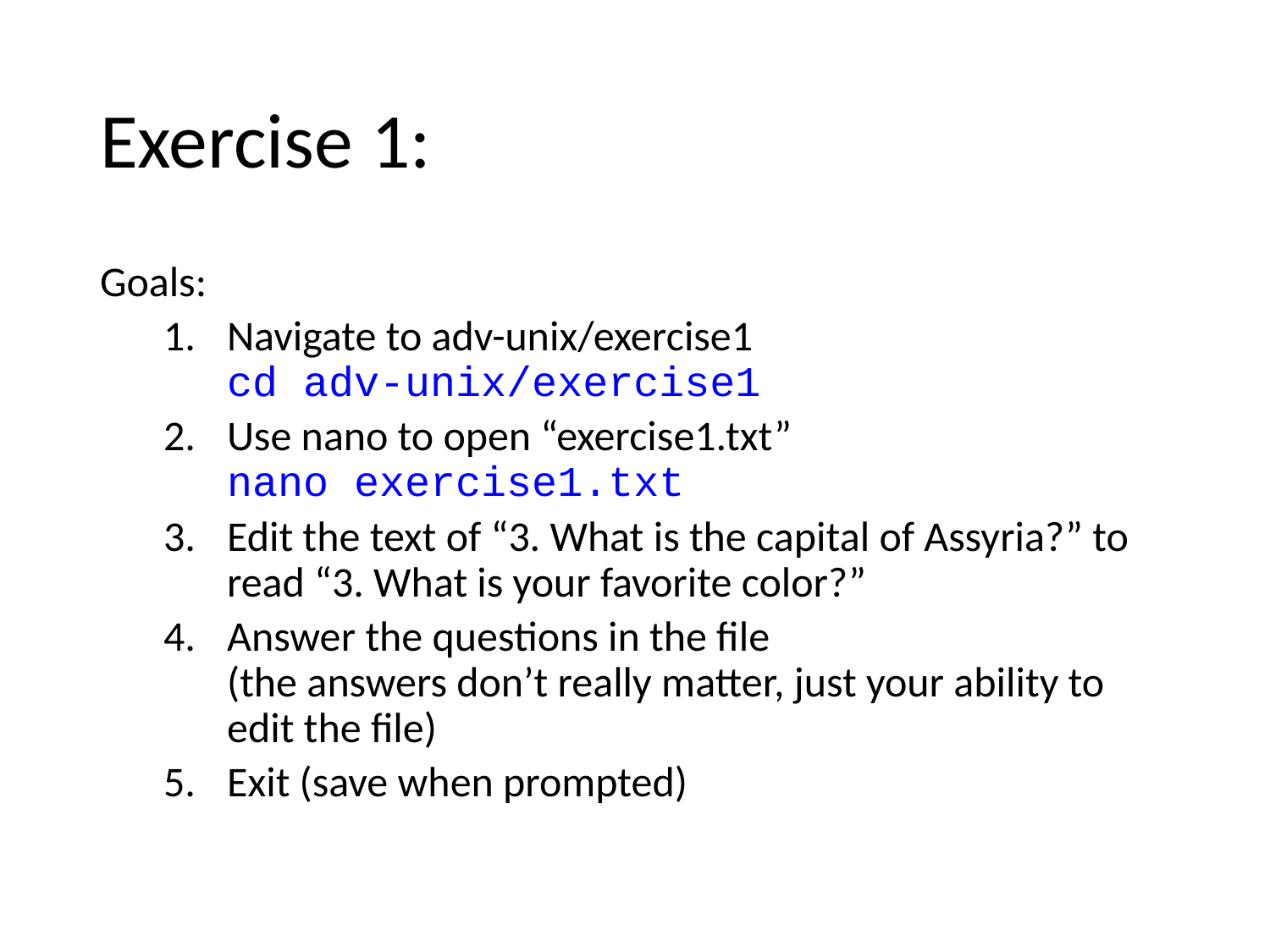

# Exercise 1:
Goals:
Navigate to adv-unix/exercise1
cd adv-unix/exercise1
Use nano to open “exercise1.txt”
nano exercise1.txt
Edit the text of “3. What is the capital of Assyria?” to read “3. What is your favorite color?”
Answer the questions in the file
(the answers don’t really matter, just your ability to edit the file)
Exit (save when prompted)